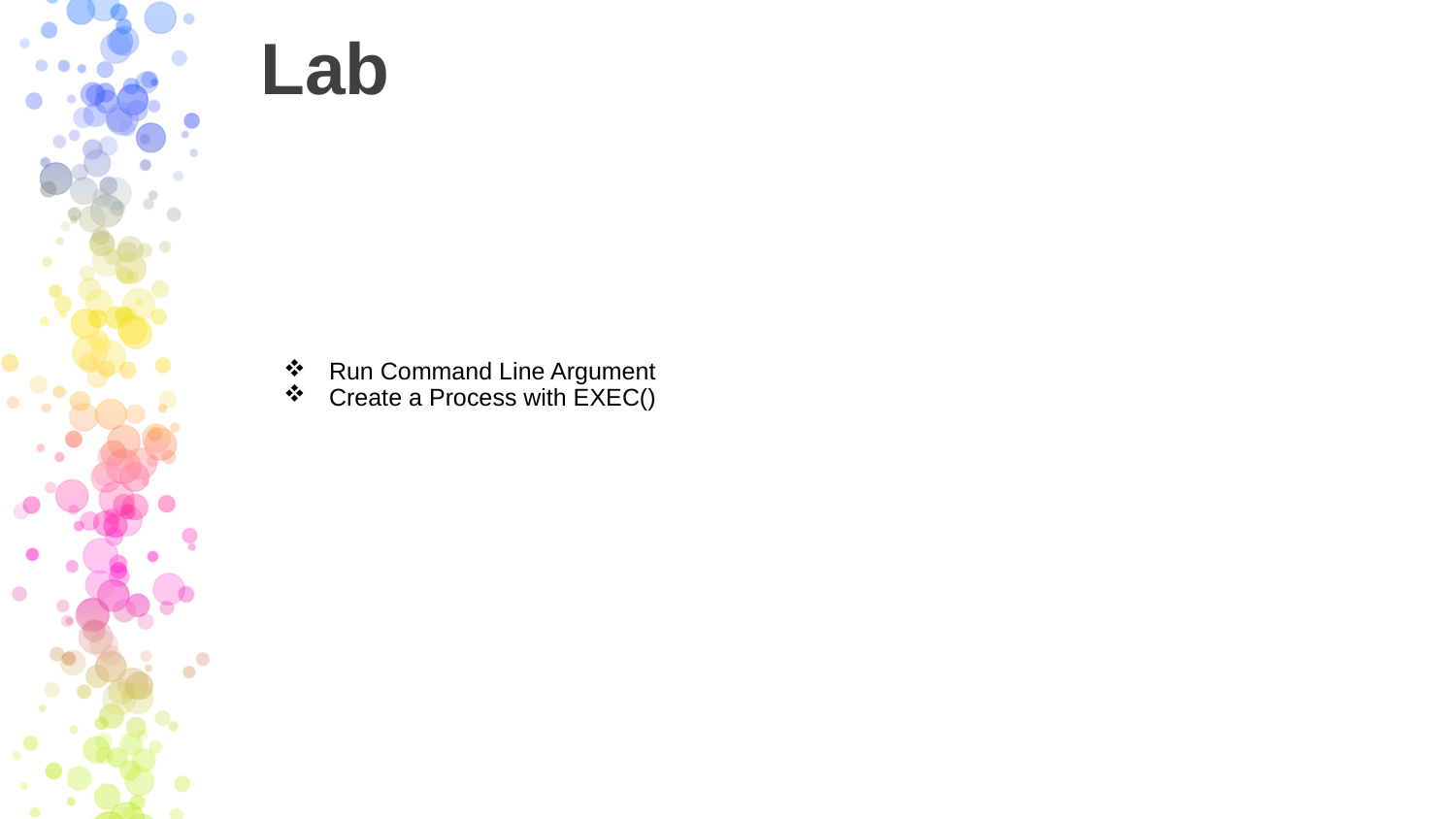

# Lab
Run Command Line Argument
Create a Process with EXEC()